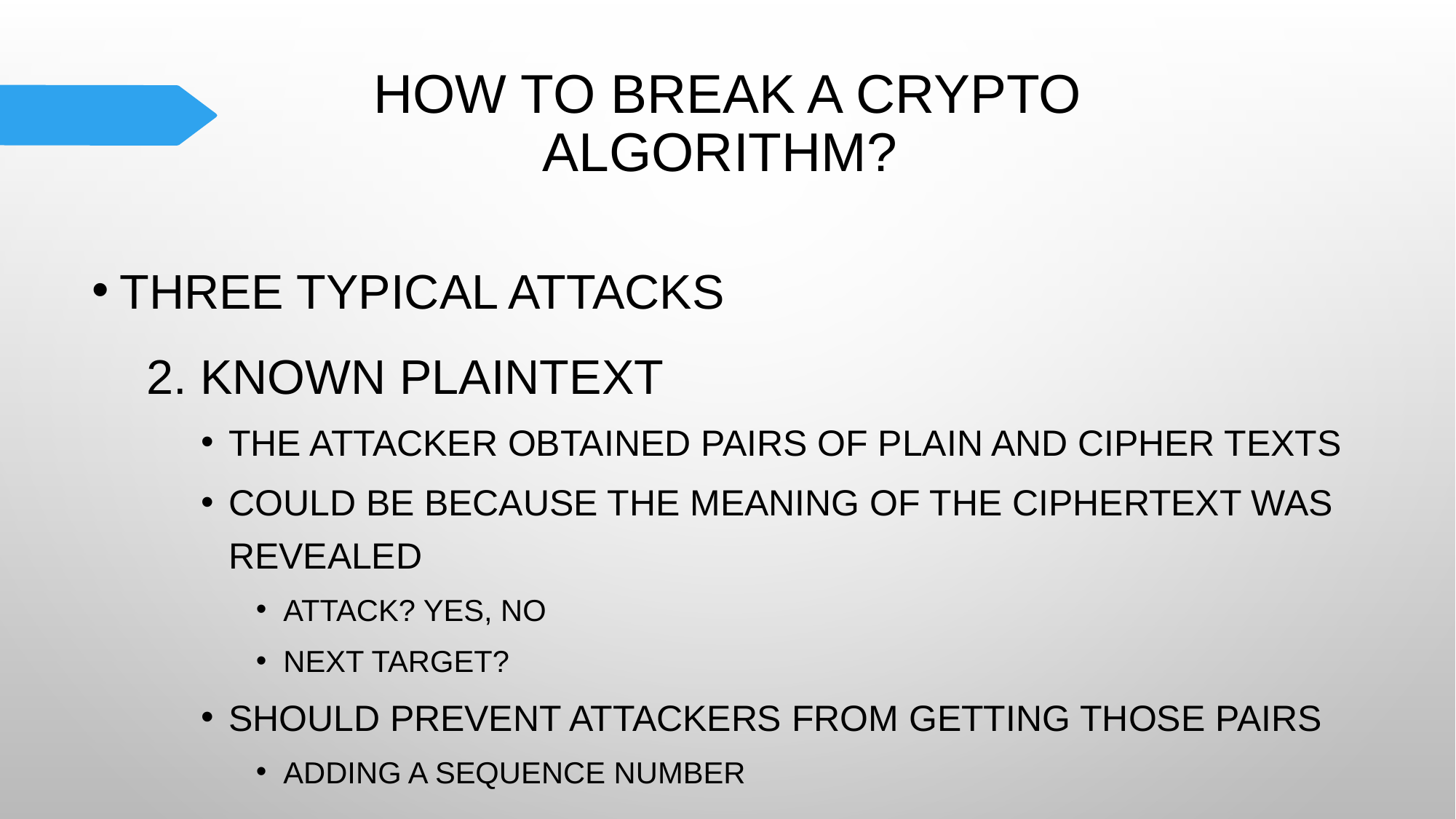

# How to Break a Crypto Algorithm?
Three typical attacks
   2. Known Plaintext
The attacker obtained pairs of plain and cipher texts
Could be because the meaning of the ciphertext was revealed
Attack? Yes, no
Next target?
Should prevent attackers from getting those pairs
Adding a sequence number